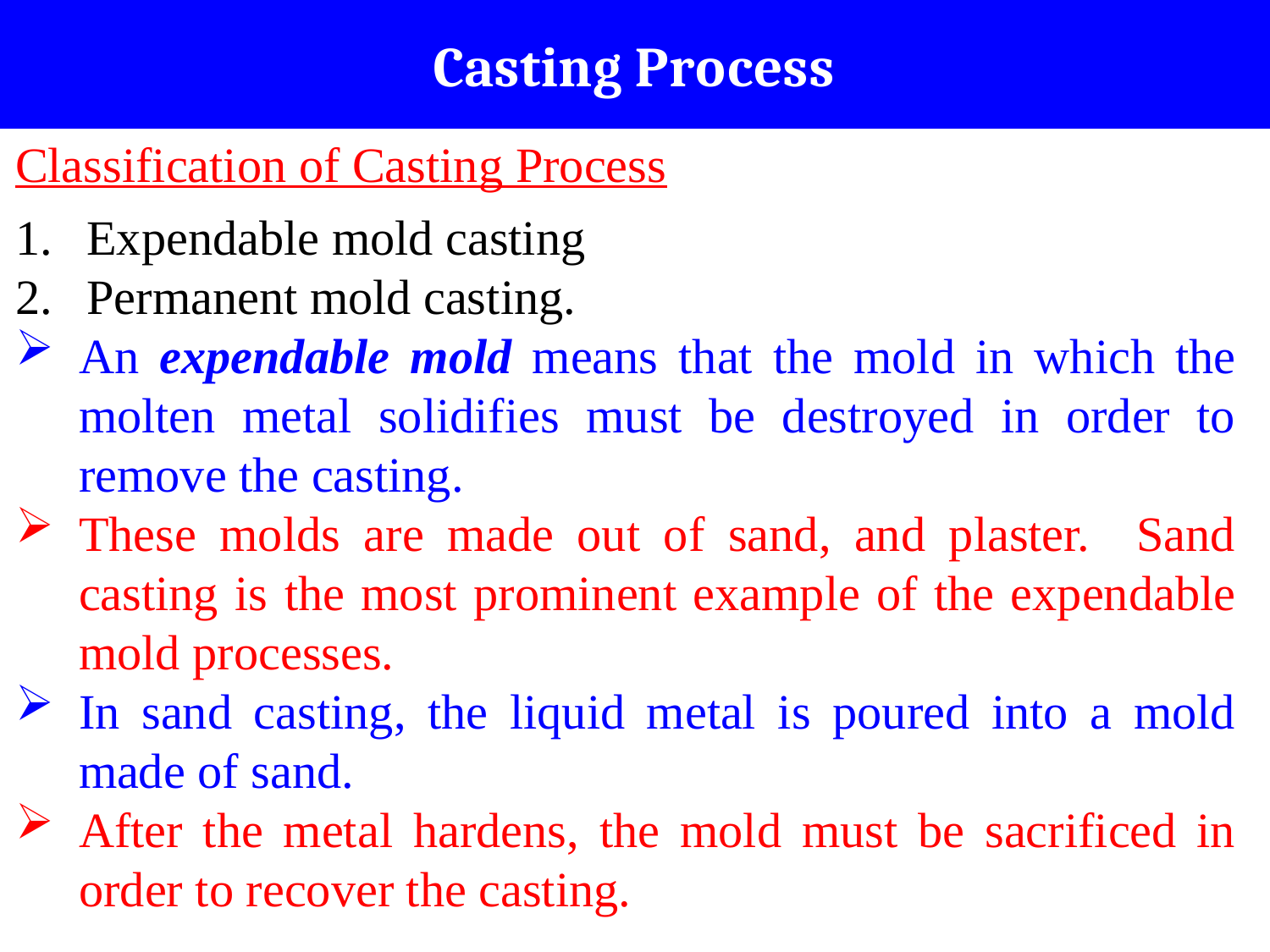

# Casting Process
Classification of Casting Process
Expendable mold casting
Permanent mold casting.
An expendable mold means that the mold in which the molten metal solidifies must be destroyed in order to remove the casting.
These molds are made out of sand, and plaster.  Sand casting is the most prominent example of the expendable mold processes.
In sand casting, the liquid metal is poured into a mold made of sand.
After the metal hardens, the mold must be sacrificed in order to recover the casting.